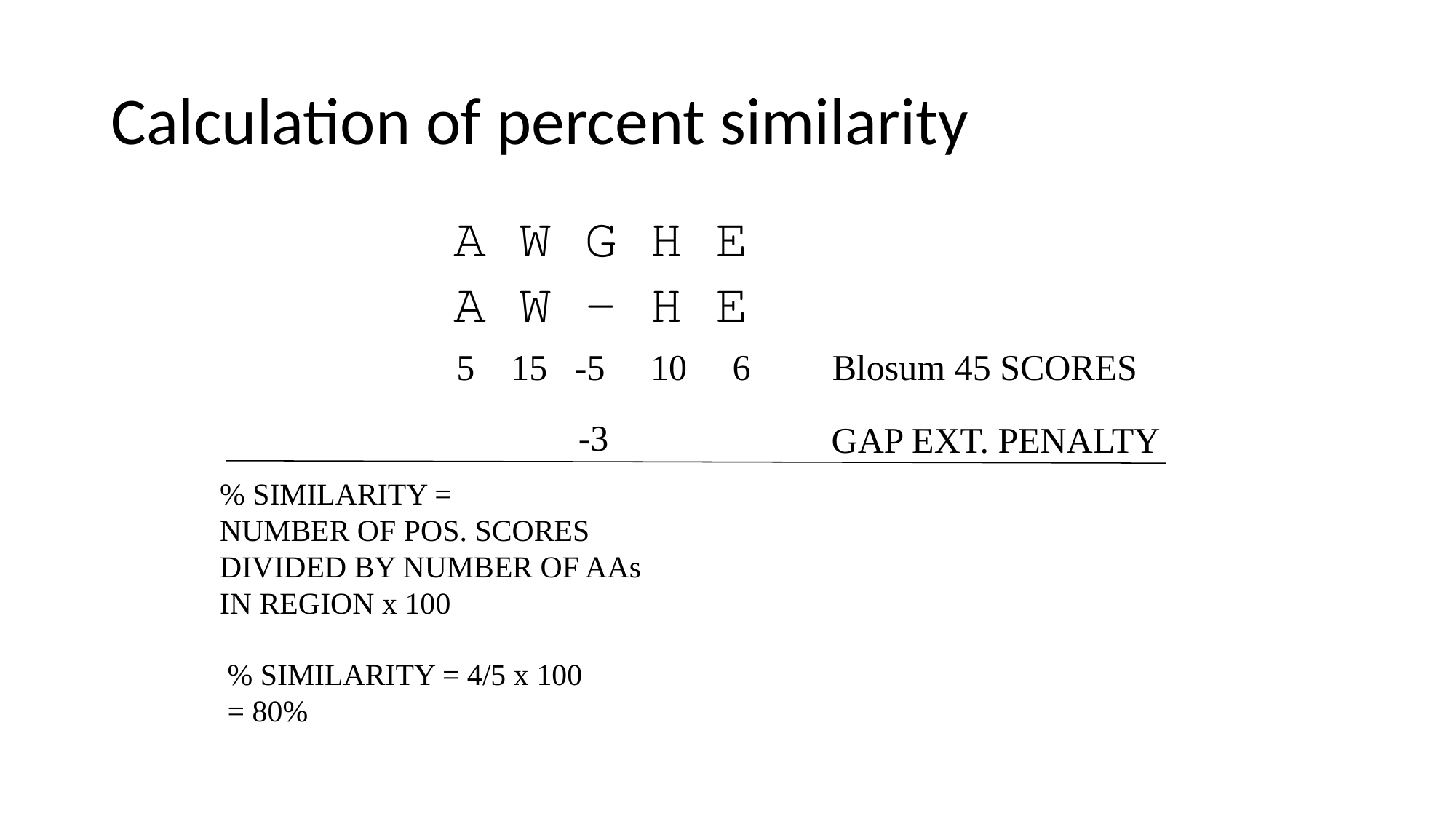

# Calculation of percent similarity
A W G H E
A W - H E
 5    15   -5     10     6
Blosum 45 SCORES
              -3
GAP EXT. PENALTY

% SIMILARITY =
NUMBER OF POS. SCORES
DIVIDED BY NUMBER OF AAs
IN REGION x 100
% SIMILARITY = 4/5 x 100
= 80%